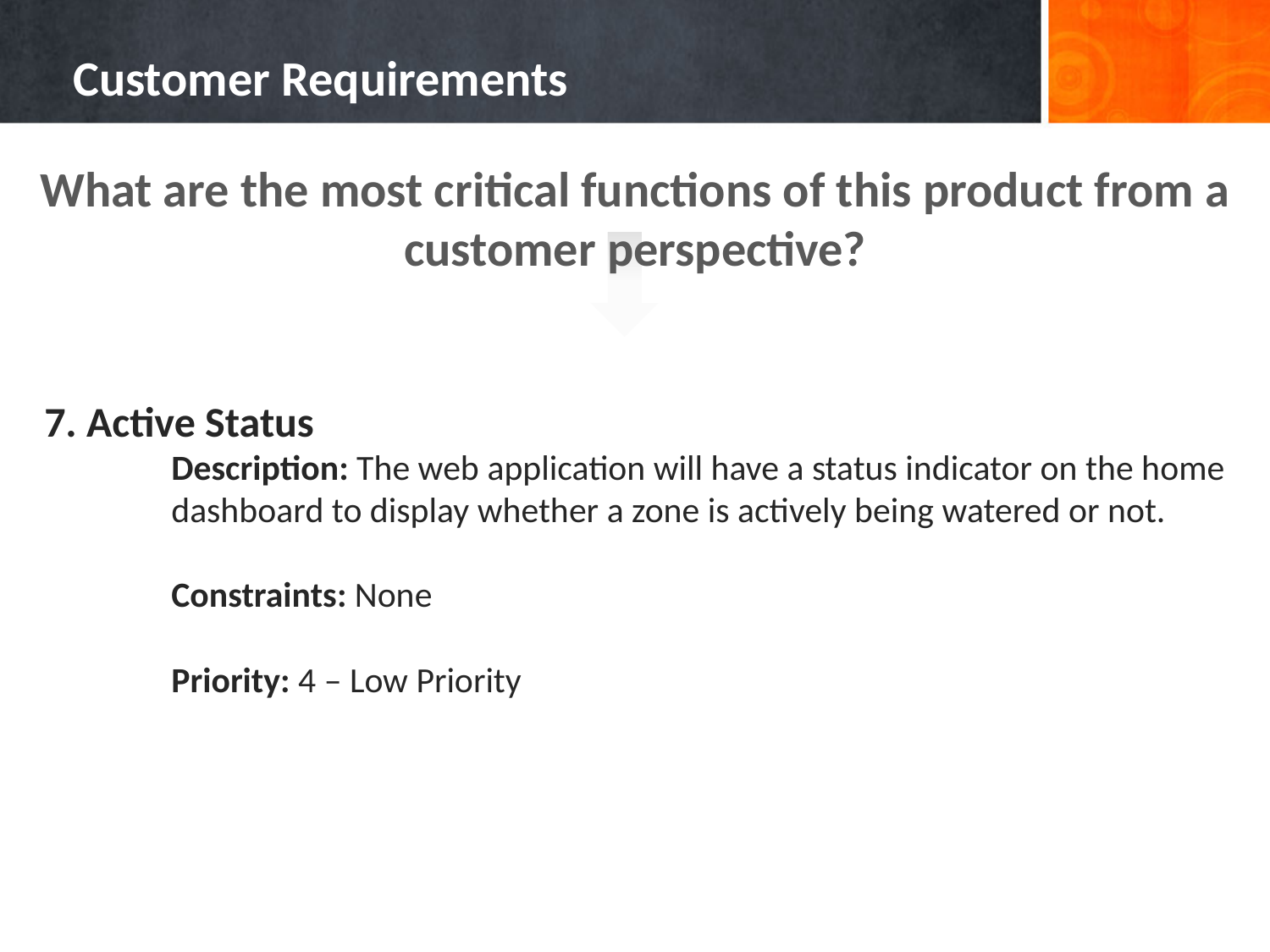

# Customer Requirements
What are the most critical functions of this product from a customer perspective?

7. Active Status
	Description: The web application will have a status indicator on the home 	dashboard to display whether a zone is actively being watered or not.

	Constraints: None

	Priority: 4 – Low Priority